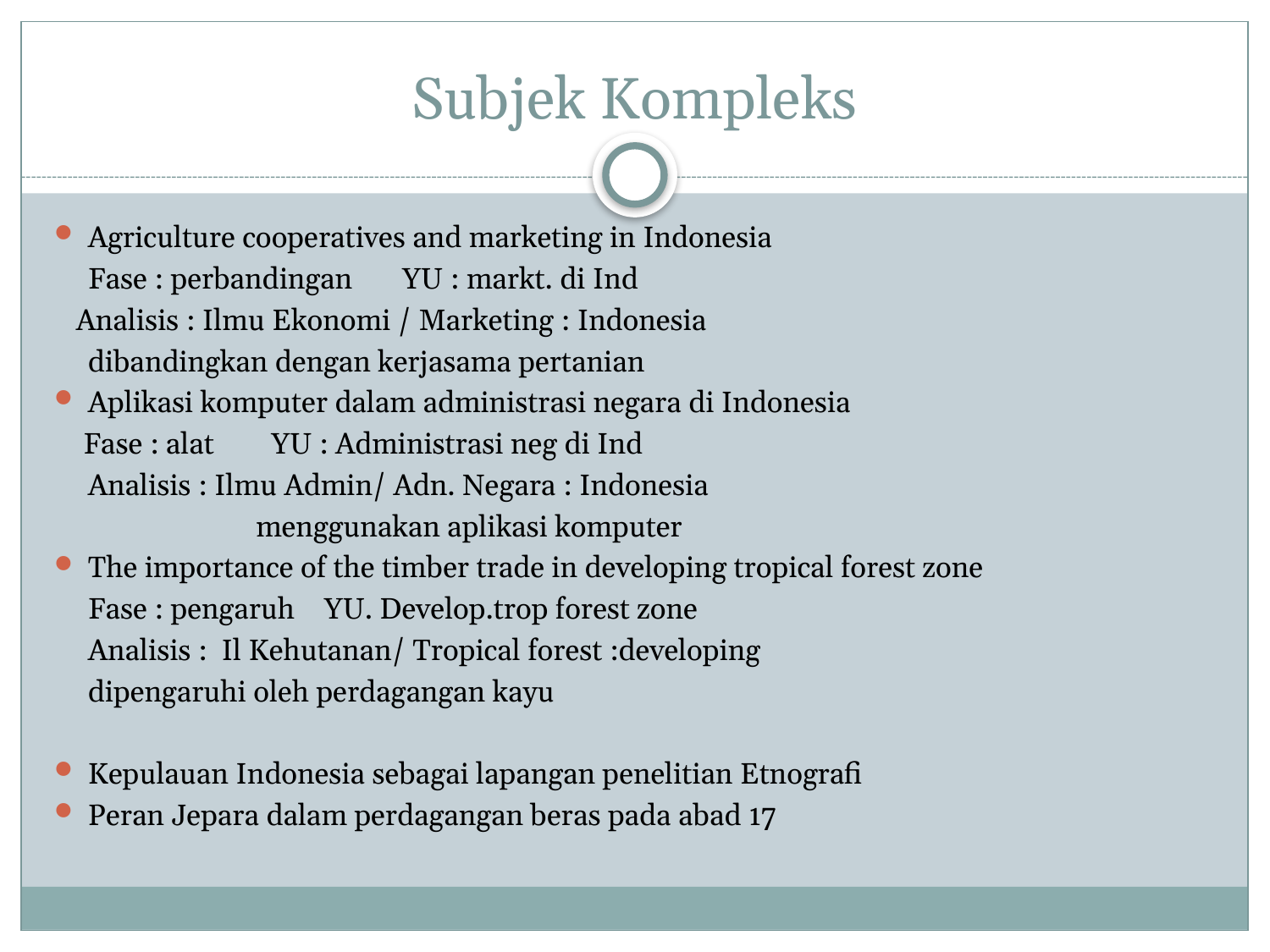

# Subjek Kompleks
Agriculture cooperatives and marketing in Indonesia
	Fase : perbandingan       YU : markt. di Ind
   Analisis : Ilmu Ekonomi / Marketing : Indonesia
			dibandingkan dengan kerjasama pertanian
Aplikasi komputer dalam administrasi negara di Indonesia
    Fase : alat        YU : Administrasi neg di Ind
	Analisis : Ilmu Admin/ Adn. Negara : Indonesia
                            menggunakan aplikasi komputer
The importance of the timber trade in developing tropical forest zone
	Fase : pengaruh		YU. Develop.trop forest zone
	Analisis :  Il Kehutanan/ Tropical forest :developing
			dipengaruhi oleh perdagangan kayu

Kepulauan Indonesia sebagai lapangan penelitian Etnografi
Peran Jepara dalam perdagangan beras pada abad 17